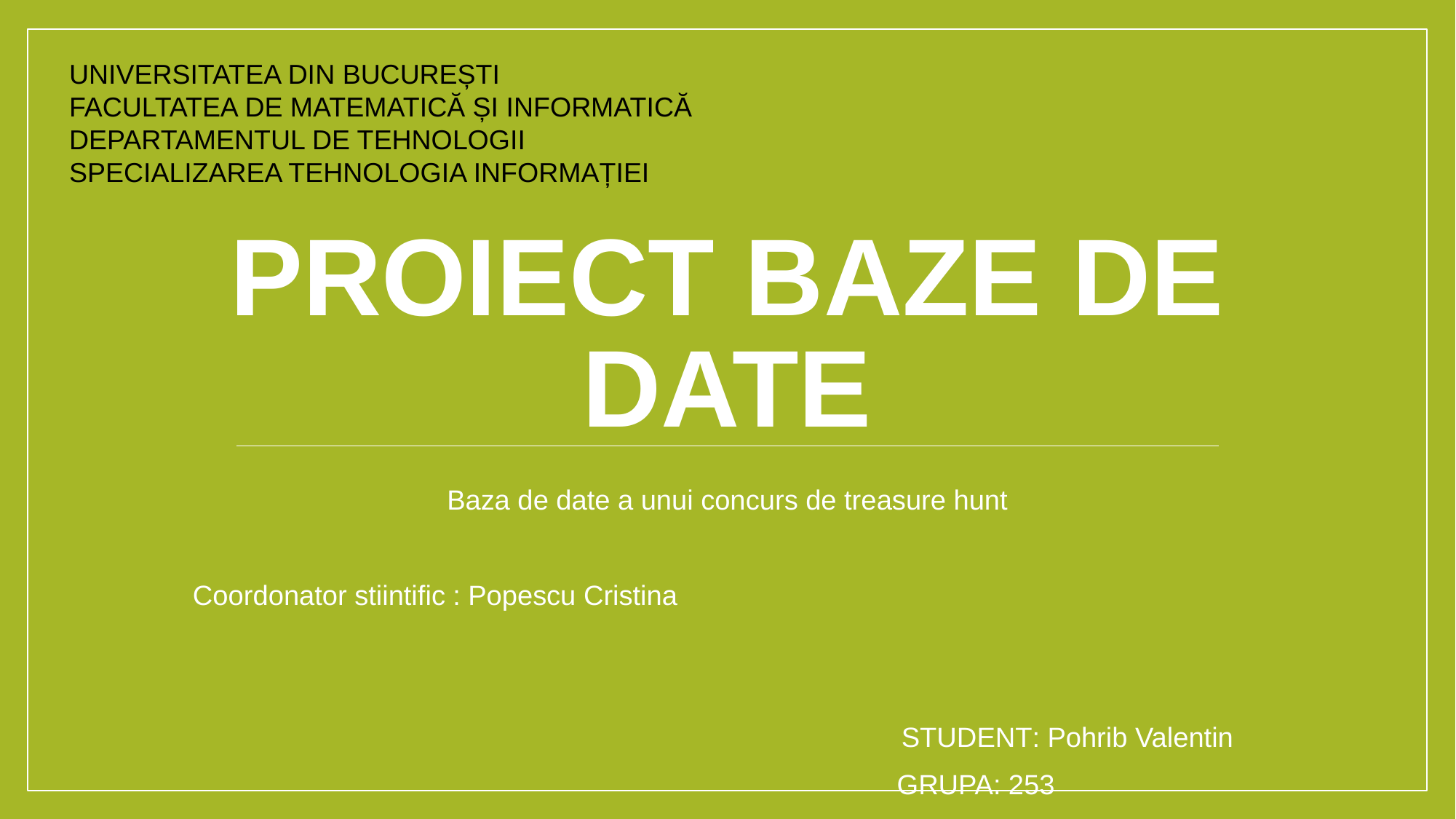

UNIVERSITATEA DIN BUCUREȘTI
FACULTATEA DE MATEMATICĂ ȘI INFORMATICĂ
DEPARTAMENTUL DE TEHNOLOGII
SPECIALIZAREA TEHNOLOGIA INFORMAȚIEI
# PROIECT BAZE DE DATE

Baza de date a unui concurs de treasure hunt

Coordonator stiintific : Popescu Cristina

                                                                                         STUDENT: Pohrib Valentin
                                                                 GRUPA: 253